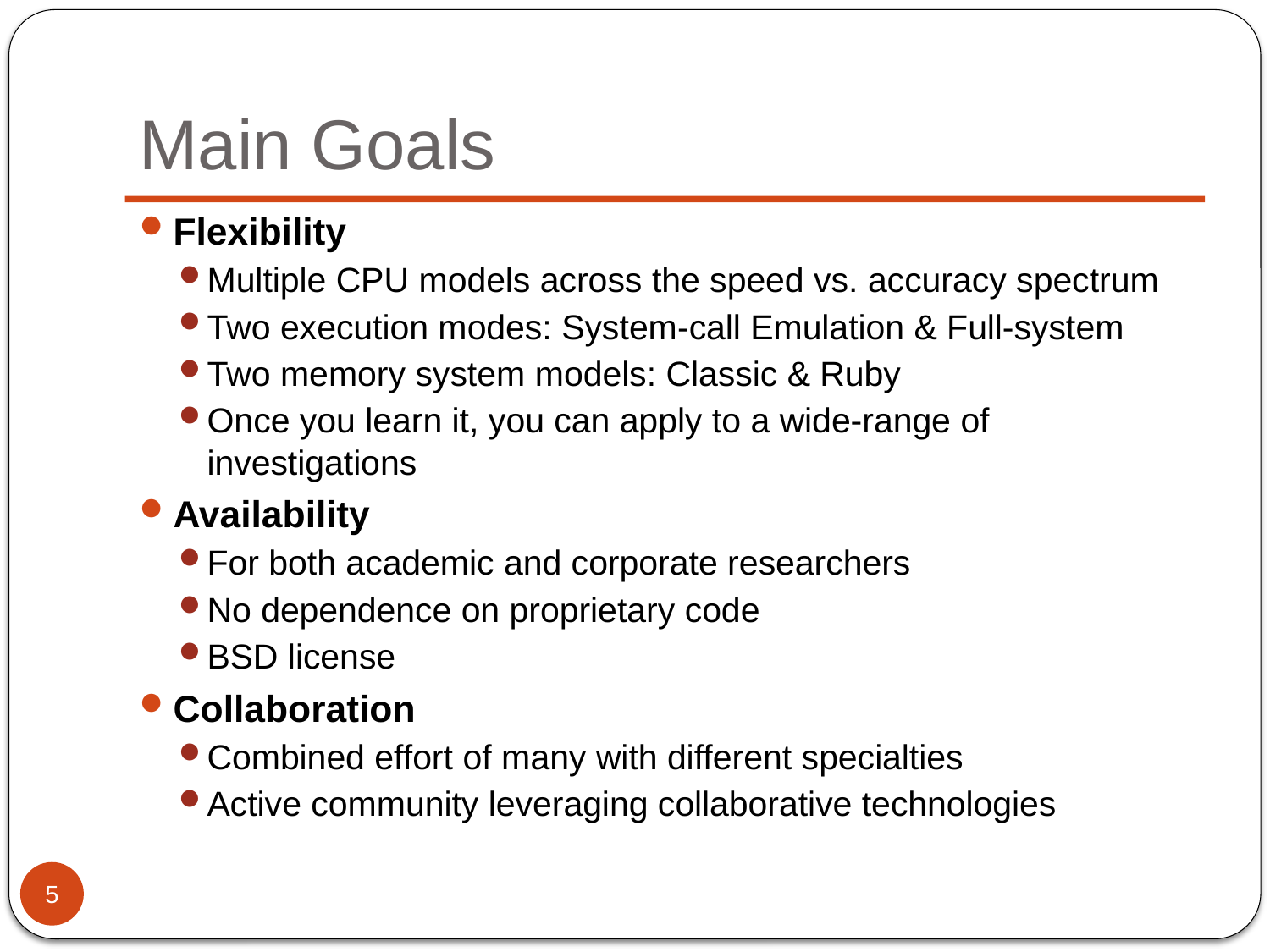

# Main Goals
Flexibility
Multiple CPU models across the speed vs. accuracy spectrum
Two execution modes: System-call Emulation & Full-system
Two memory system models: Classic & Ruby
Once you learn it, you can apply to a wide-range of investigations
Availability
For both academic and corporate researchers
No dependence on proprietary code
BSD license
Collaboration
Combined effort of many with different specialties
Active community leveraging collaborative technologies
5